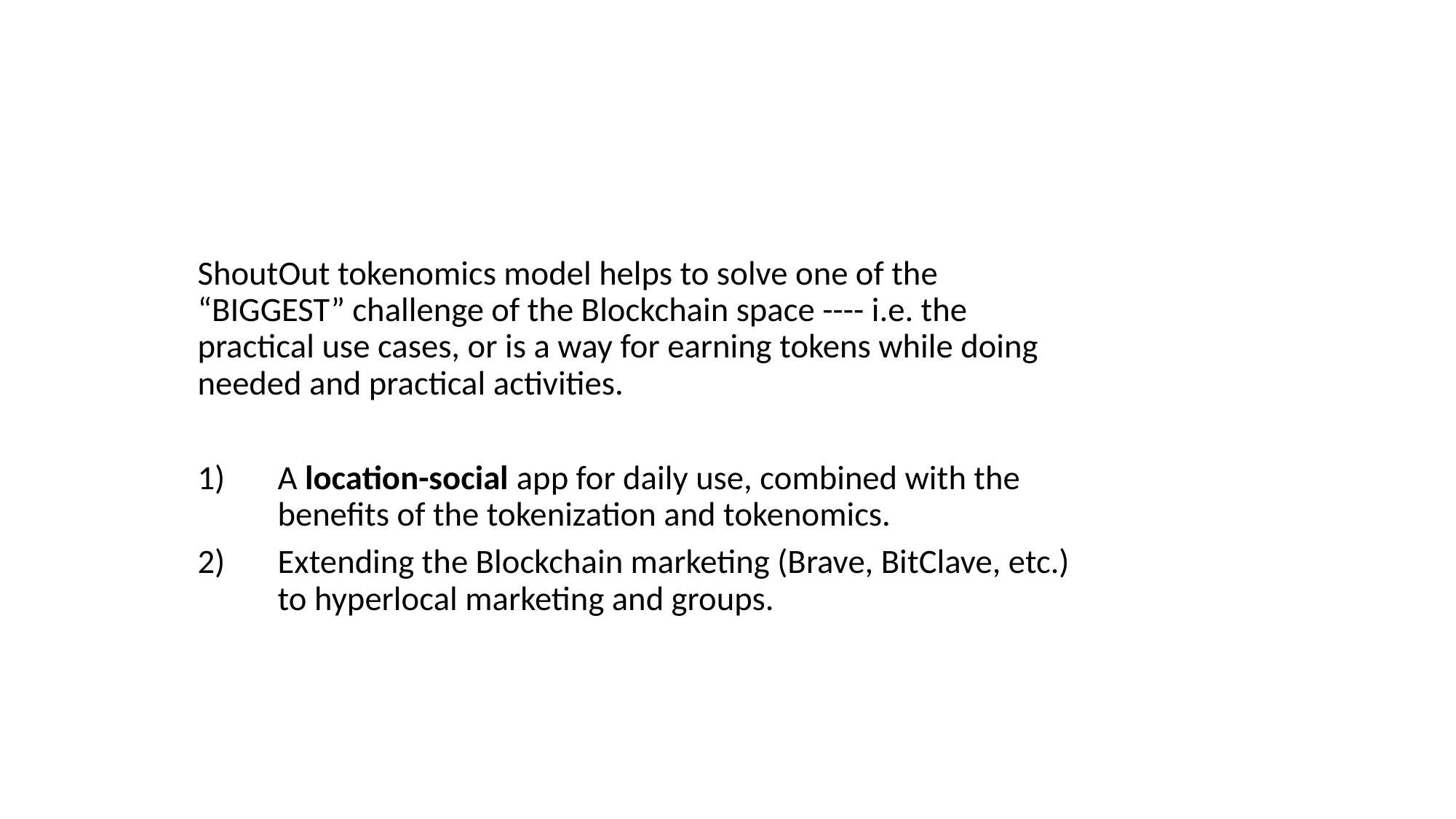

ShoutOut tokenomics model helps to solve one of the “BIGGEST” challenge of the Blockchain space ---- i.e. the practical use cases, or is a way for earning tokens while doing needed and practical activities.

A location-social app for daily use, combined with the benefits of the tokenization and tokenomics.
Extending the Blockchain marketing (Brave, BitClave, etc.) to hyperlocal marketing and groups.